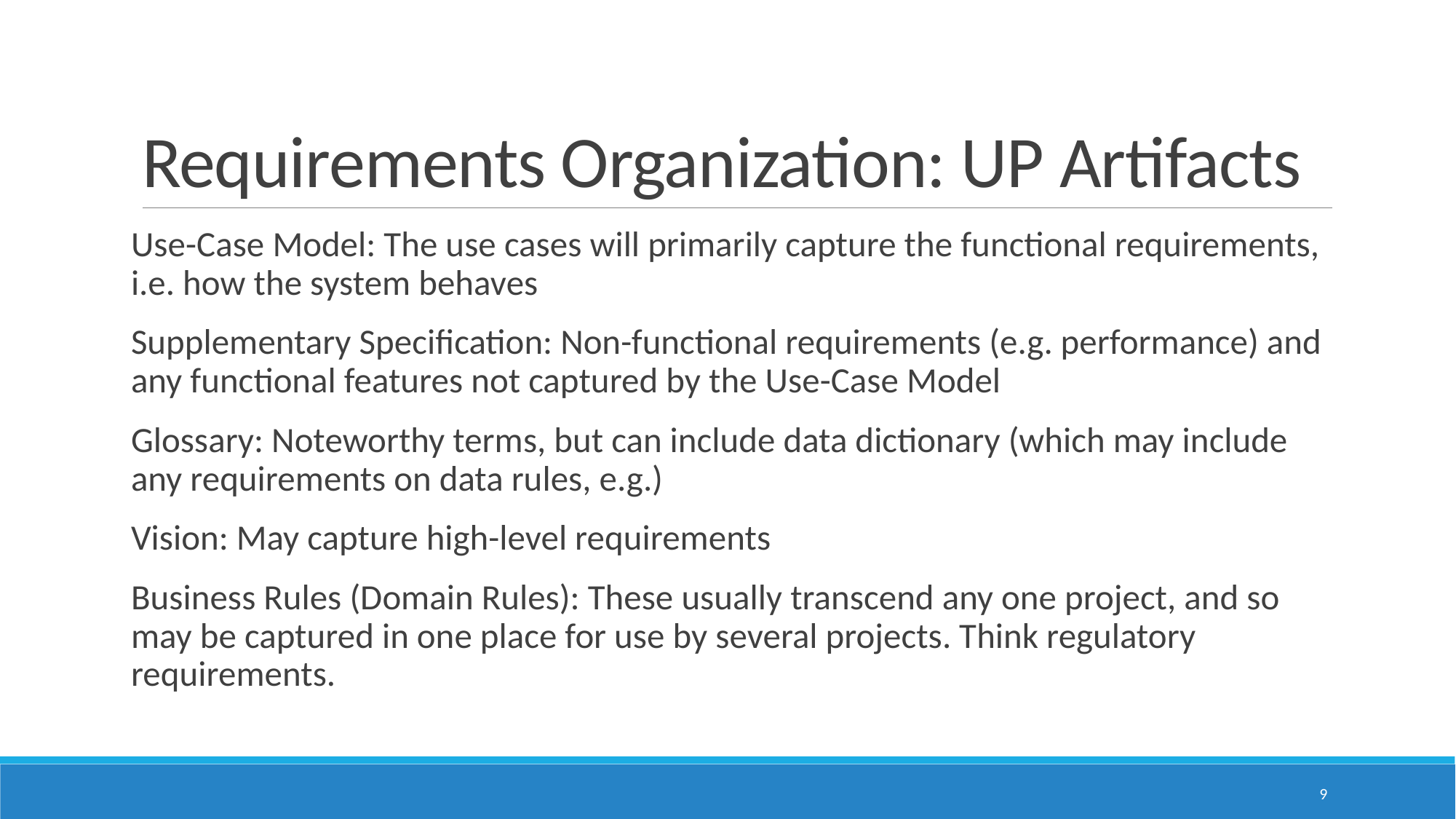

# Requirements Organization: UP Artifacts
Use-Case Model: The use cases will primarily capture the functional requirements, i.e. how the system behaves
Supplementary Specification: Non-functional requirements (e.g. performance) and any functional features not captured by the Use-Case Model
Glossary: Noteworthy terms, but can include data dictionary (which may include any requirements on data rules, e.g.)
Vision: May capture high-level requirements
Business Rules (Domain Rules): These usually transcend any one project, and so may be captured in one place for use by several projects. Think regulatory requirements.
9